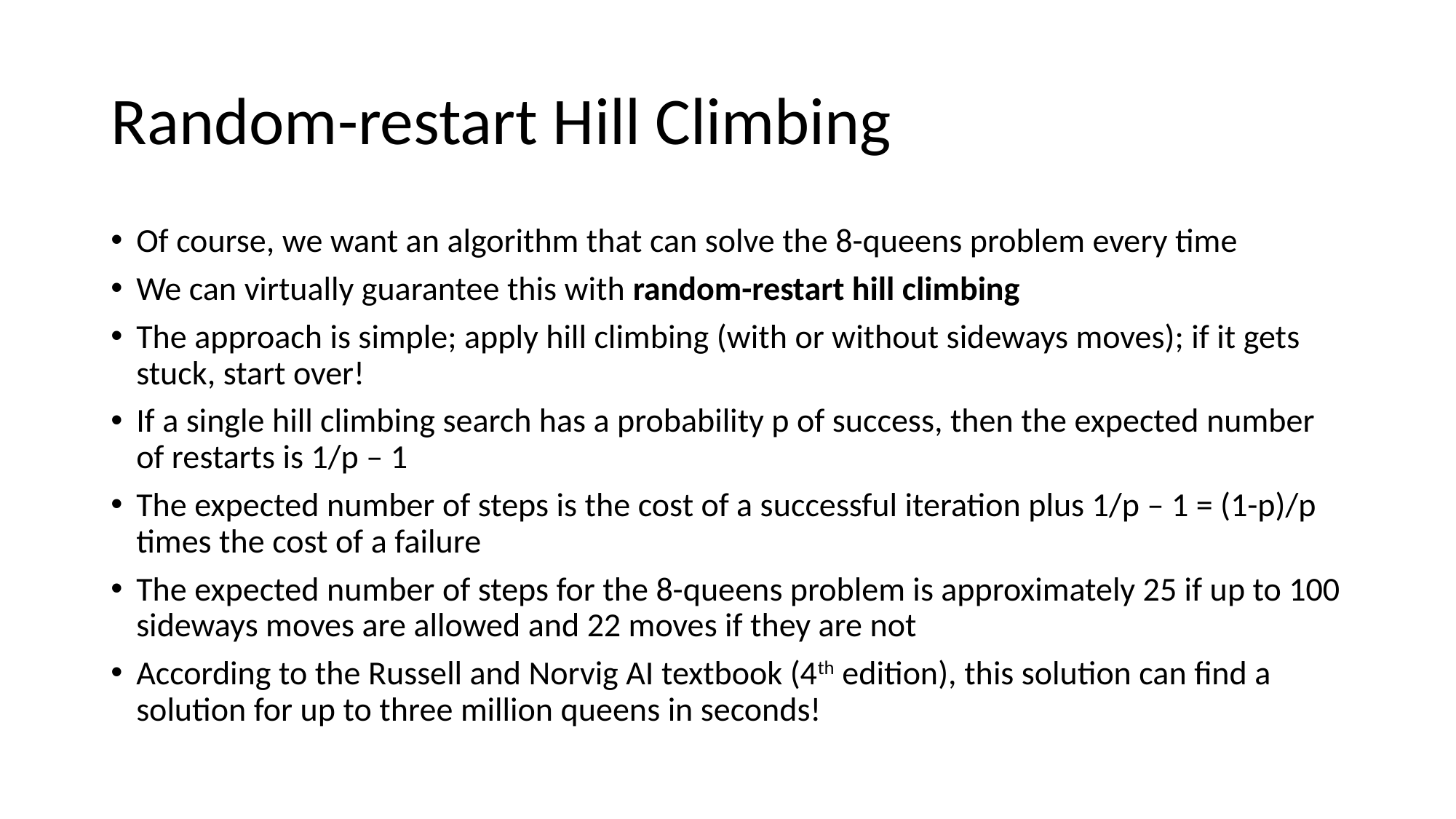

# Random-restart Hill Climbing
Of course, we want an algorithm that can solve the 8-queens problem every time
We can virtually guarantee this with random-restart hill climbing
The approach is simple; apply hill climbing (with or without sideways moves); if it gets stuck, start over!
If a single hill climbing search has a probability p of success, then the expected number of restarts is 1/p – 1
The expected number of steps is the cost of a successful iteration plus 1/p – 1 = (1-p)/p times the cost of a failure
The expected number of steps for the 8-queens problem is approximately 25 if up to 100 sideways moves are allowed and 22 moves if they are not
According to the Russell and Norvig AI textbook (4th edition), this solution can find a solution for up to three million queens in seconds!